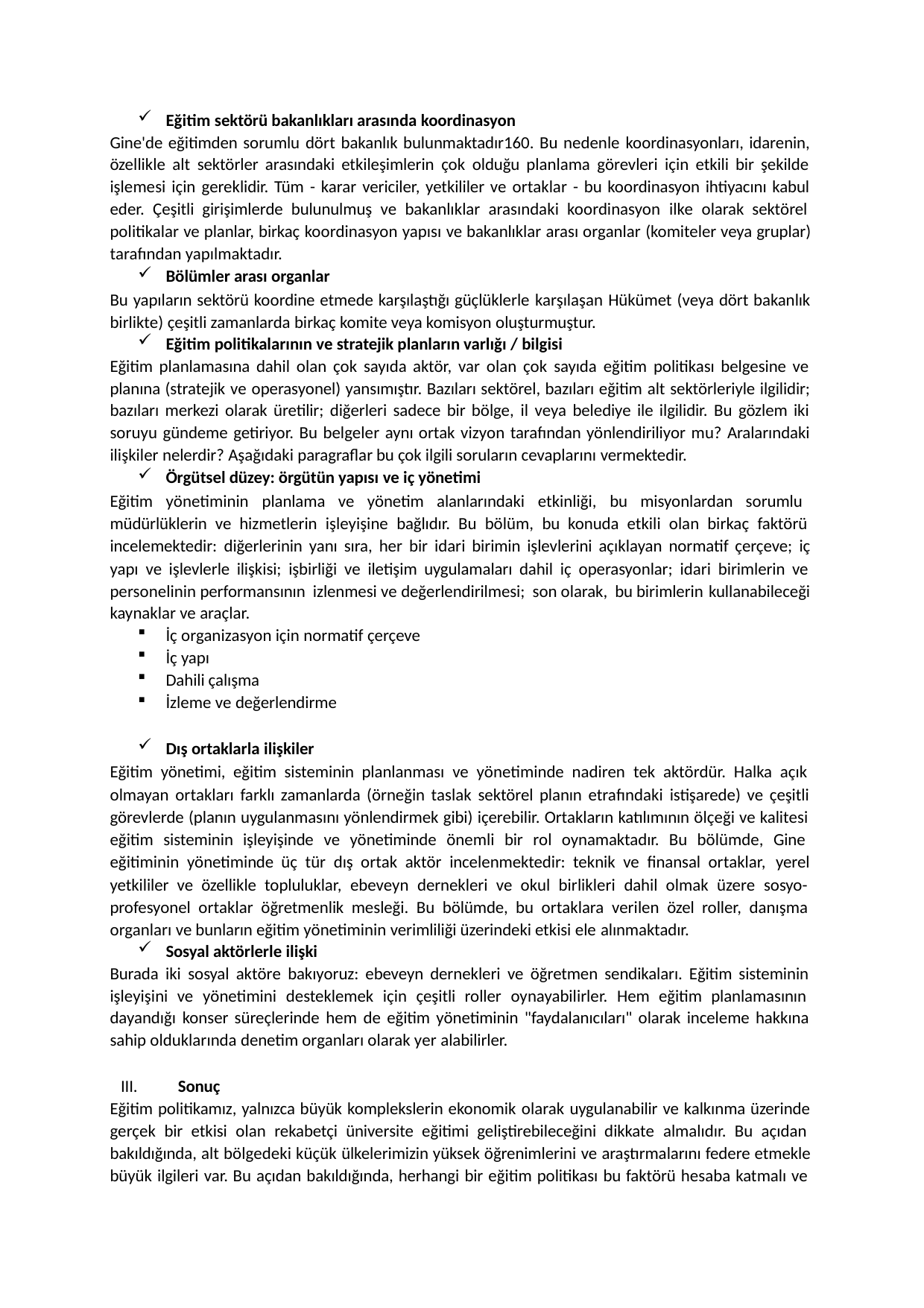

Eğitim sektörü bakanlıkları arasında koordinasyon
Gine'de eğitimden sorumlu dört bakanlık bulunmaktadır160. Bu nedenle koordinasyonları, idarenin,  özellikle alt sektörler arasındaki etkileşimlerin çok olduğu planlama görevleri için etkili bir şekilde  işlemesi için gereklidir. Tüm - karar vericiler, yetkililer ve ortaklar - bu koordinasyon ihtiyacını kabul  eder. Çeşitli girişimlerde bulunulmuş ve bakanlıklar arasındaki koordinasyon ilke olarak sektörel  politikalar ve planlar, birkaç koordinasyon yapısı ve bakanlıklar arası organlar (komiteler veya gruplar)  tarafından yapılmaktadır.
Bölümler arası organlar
Bu yapıların sektörü koordine etmede karşılaştığı güçlüklerle karşılaşan Hükümet (veya dört bakanlık  birlikte) çeşitli zamanlarda birkaç komite veya komisyon oluşturmuştur.
Eğitim politikalarının ve stratejik planların varlığı / bilgisi
Eğitim planlamasına dahil olan çok sayıda aktör, var olan çok sayıda eğitim politikası belgesine ve  planına (stratejik ve operasyonel) yansımıştır. Bazıları sektörel, bazıları eğitim alt sektörleriyle ilgilidir;  bazıları merkezi olarak üretilir; diğerleri sadece bir bölge, il veya belediye ile ilgilidir. Bu gözlem iki  soruyu gündeme getiriyor. Bu belgeler aynı ortak vizyon tarafından yönlendiriliyor mu? Aralarındaki  ilişkiler nelerdir? Aşağıdaki paragraflar bu çok ilgili soruların cevaplarını vermektedir.
Örgütsel düzey: örgütün yapısı ve iç yönetimi
Eğitim yönetiminin planlama ve yönetim alanlarındaki etkinliği, bu misyonlardan sorumlu  müdürlüklerin ve hizmetlerin işleyişine bağlıdır. Bu bölüm, bu konuda etkili olan birkaç faktörü  incelemektedir: diğerlerinin yanı sıra, her bir idari birimin işlevlerini açıklayan normatif çerçeve; iç
yapı ve işlevlerle ilişkisi; işbirliği ve iletişim uygulamaları dahil iç operasyonlar; idari birimlerin ve  personelinin performansının  izlenmesi ve değerlendirilmesi;  son olarak,  bu birimlerin kullanabileceği
kaynaklar ve araçlar.
İç organizasyon için normatif çerçeve
İç yapı
Dahili çalışma
İzleme ve değerlendirme

Dış ortaklarla ilişkiler
Eğitim yönetimi, eğitim sisteminin planlanması ve yönetiminde nadiren tek aktördür. Halka açık  olmayan ortakları farklı zamanlarda (örneğin taslak sektörel planın etrafındaki istişarede) ve çeşitli  görevlerde (planın uygulanmasını yönlendirmek gibi) içerebilir. Ortakların katılımının ölçeği ve kalitesi
eğitim sisteminin işleyişinde ve yönetiminde önemli bir rol oynamaktadır. Bu bölümde, Gine  eğitiminin  yönetiminde  üç  tür  dış  ortak  aktör  incelenmektedir:  teknik  ve  finansal  ortaklar,  yerel
yetkililer ve özellikle topluluklar, ebeveyn dernekleri ve okul birlikleri dahil olmak üzere sosyo-  profesyonel ortaklar öğretmenlik mesleği. Bu bölümde, bu ortaklara verilen özel roller, danışma  organları ve bunların eğitim yönetiminin verimliliği üzerindeki etkisi ele alınmaktadır.
Sosyal aktörlerle ilişki
Burada iki sosyal aktöre bakıyoruz: ebeveyn dernekleri ve öğretmen sendikaları. Eğitim sisteminin  işleyişini ve yönetimini desteklemek için çeşitli roller oynayabilirler. Hem eğitim planlamasının  dayandığı konser süreçlerinde hem de eğitim yönetiminin "faydalanıcıları" olarak inceleme hakkına  sahip olduklarında denetim organları olarak yer alabilirler.

III.	Sonuç
Eğitim politikamız, yalnızca büyük komplekslerin ekonomik olarak uygulanabilir ve kalkınma üzerinde  gerçek bir etkisi olan rekabetçi üniversite eğitimi geliştirebileceğini dikkate almalıdır. Bu açıdan  bakıldığında, alt bölgedeki küçük ülkelerimizin yüksek öğrenimlerini ve araştırmalarını federe etmekle  büyük ilgileri var. Bu açıdan bakıldığında, herhangi bir eğitim politikası bu faktörü hesaba katmalı ve